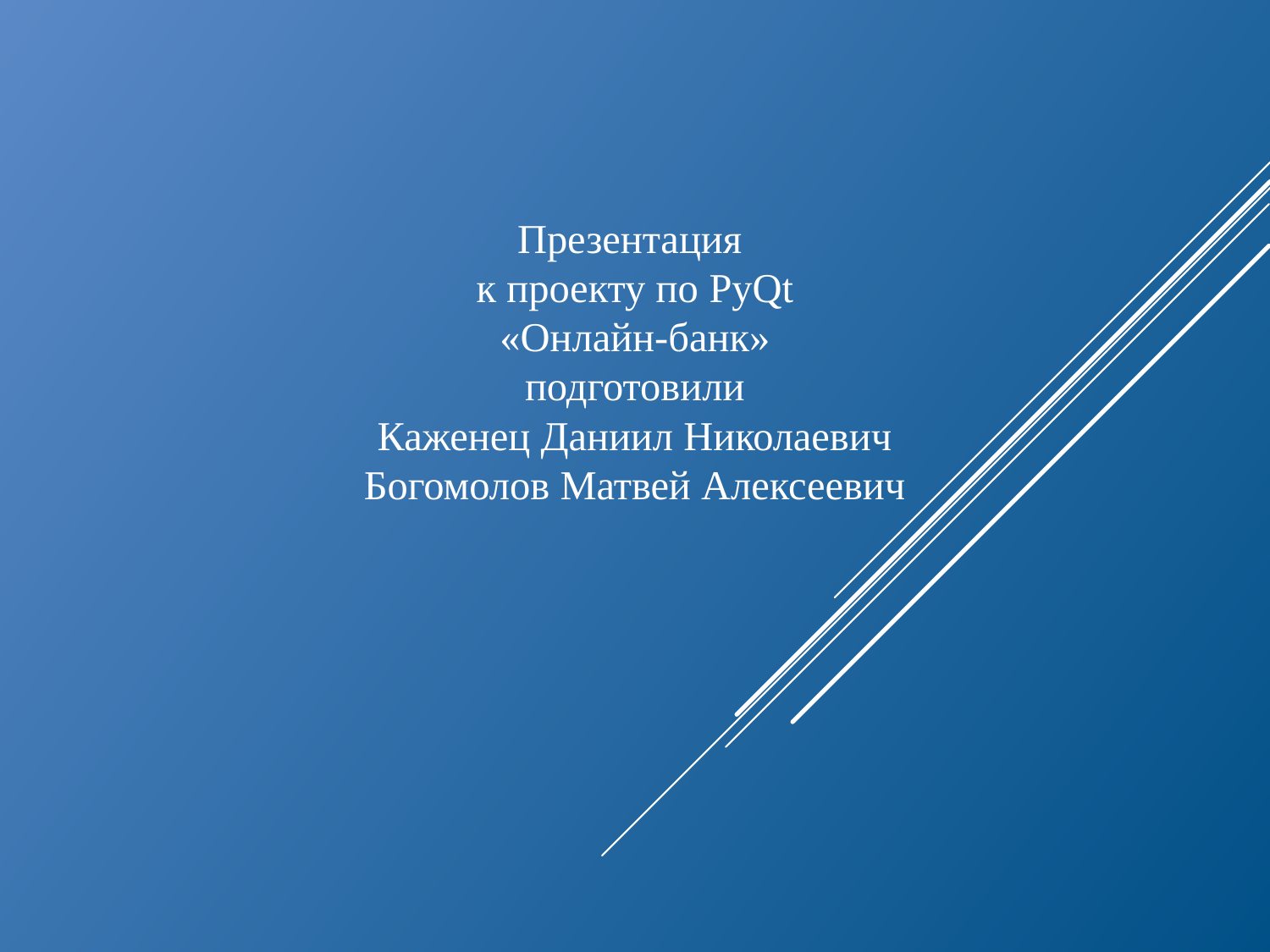

Презентация
к проекту по PyQt
«Онлайн-банк»
подготовили
Каженец Даниил Николаевич
Богомолов Матвей Алексеевич

#